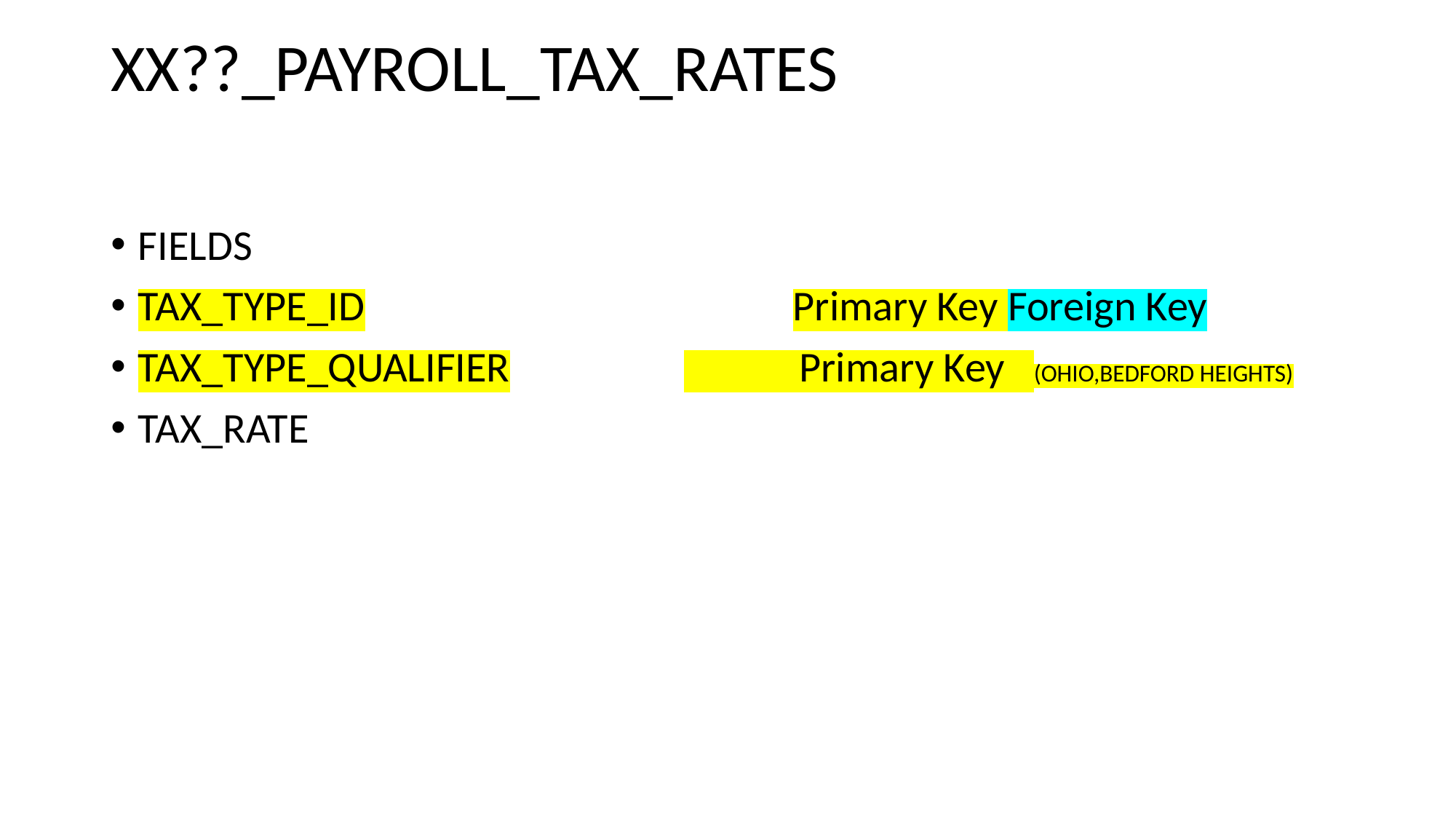

# XX??_PAYROLL_TAX_RATES
FIELDS
TAX_TYPE_ID				Primary Key Foreign Key
TAX_TYPE_QUALIFIER		            Primary Key   (OHIO,BEDFORD HEIGHTS)
TAX_RATE